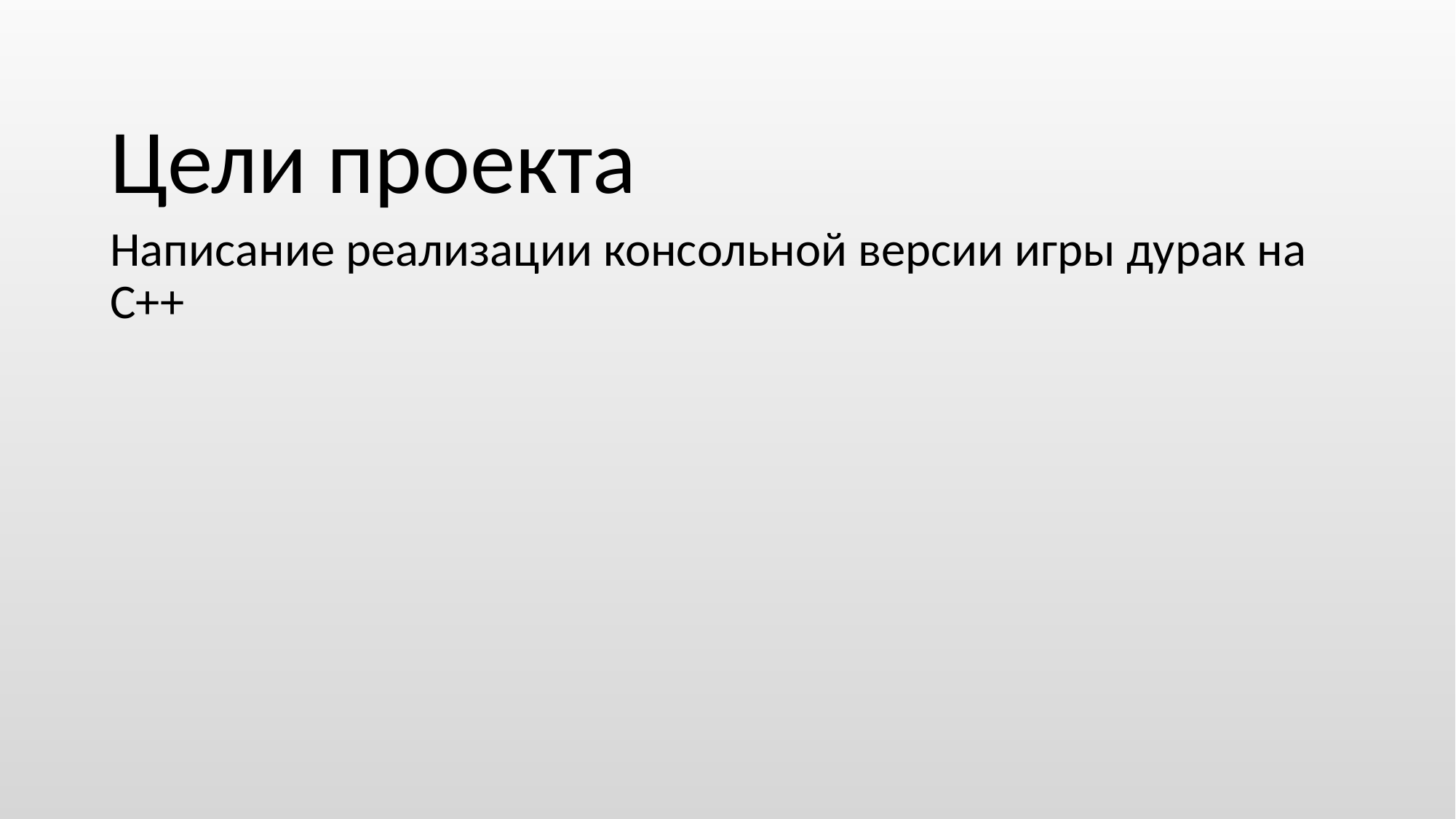

# Цели проекта
Написание реализации консольной версии игры дурак на С++